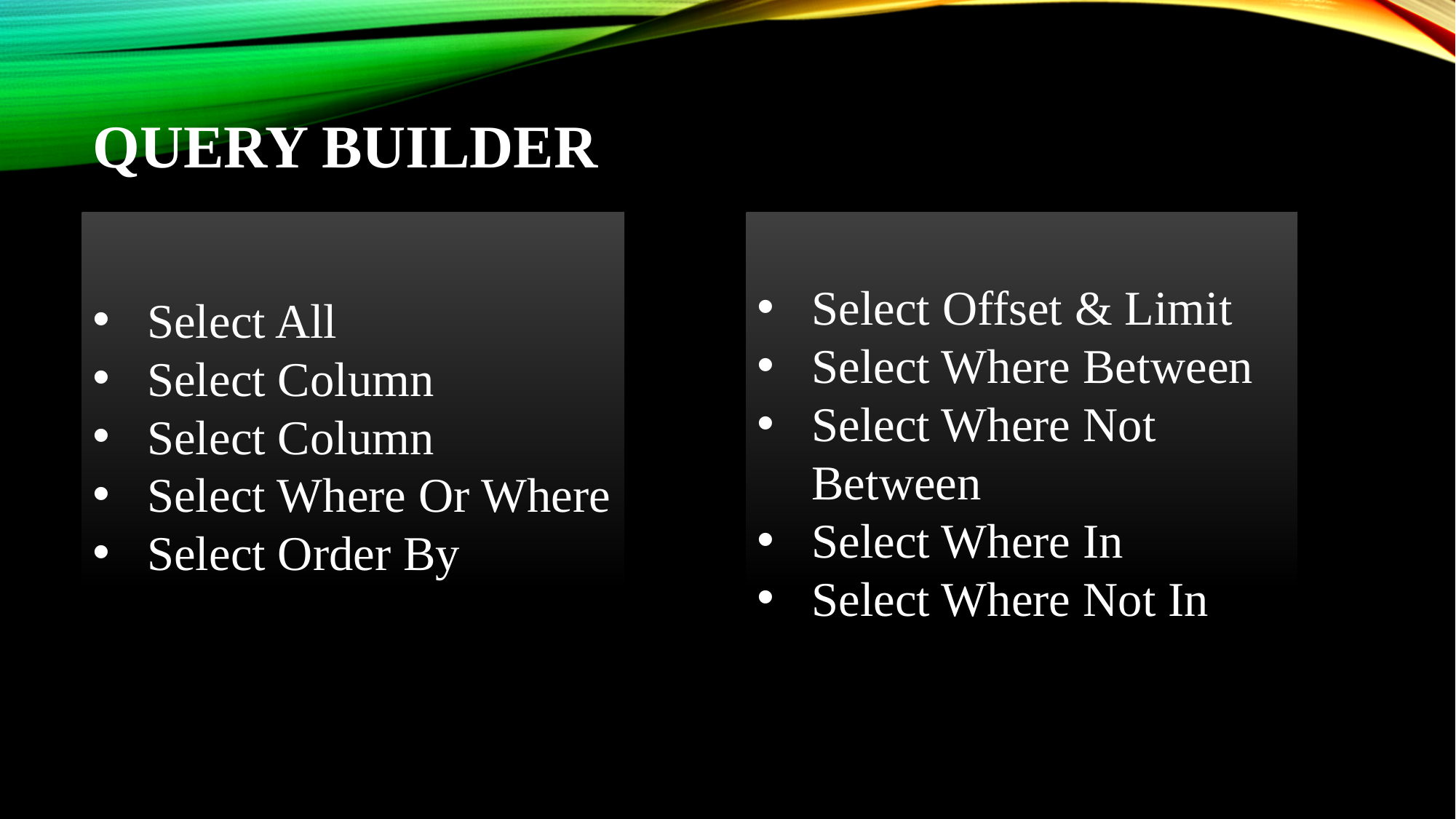

# QUERY BUILDER
Select Offset & Limit
Select Where Between
Select Where Not Between
Select Where In
Select Where Not In
Select All
Select Column
Select Column
Select Where Or Where
Select Order By